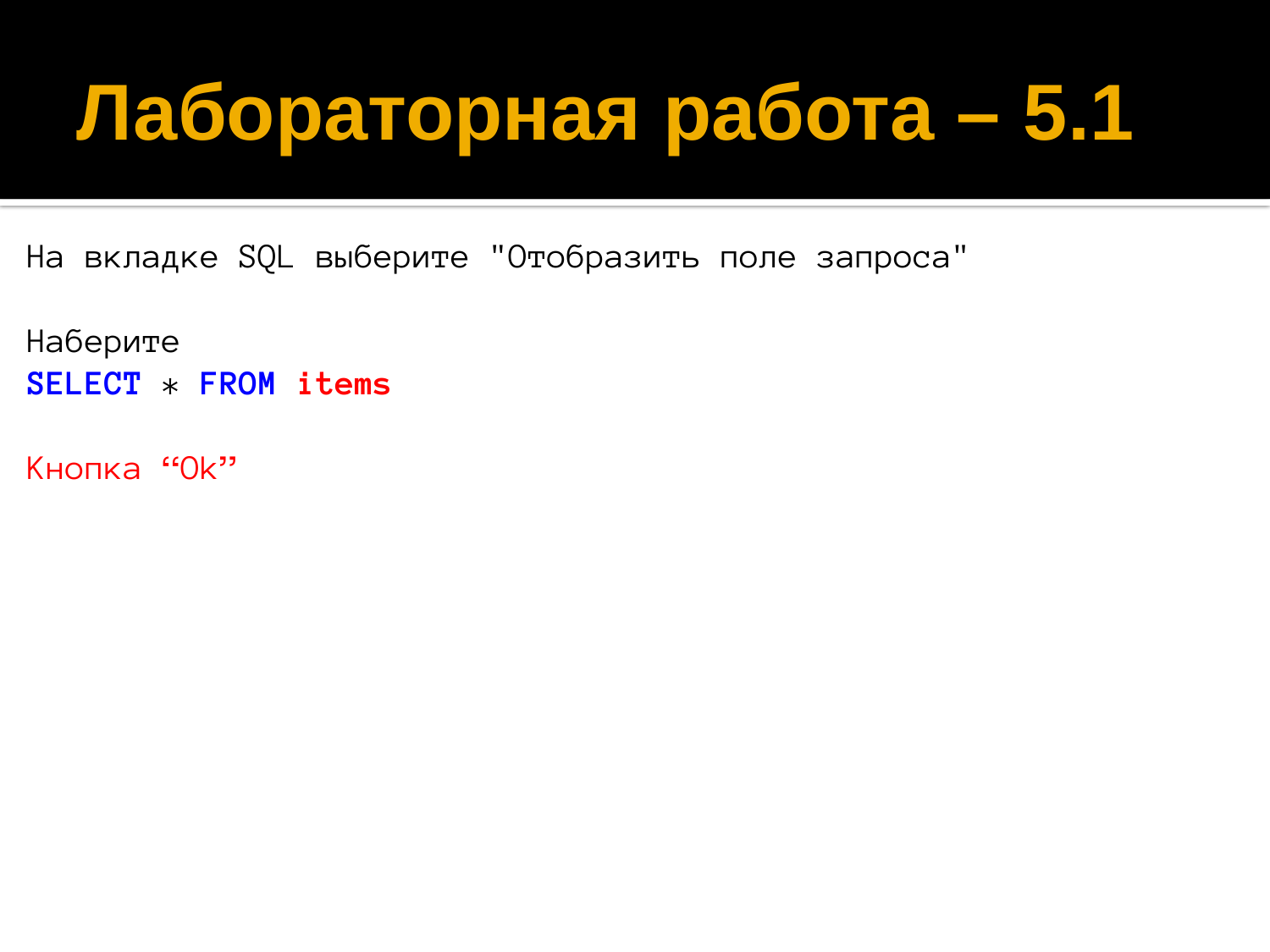

# Лабораторная работа – 5.1
На вкладке SQL выберите "Отобразить поле запроса"

Наберите
SELECT * FROM items

Кнопка “Ok”